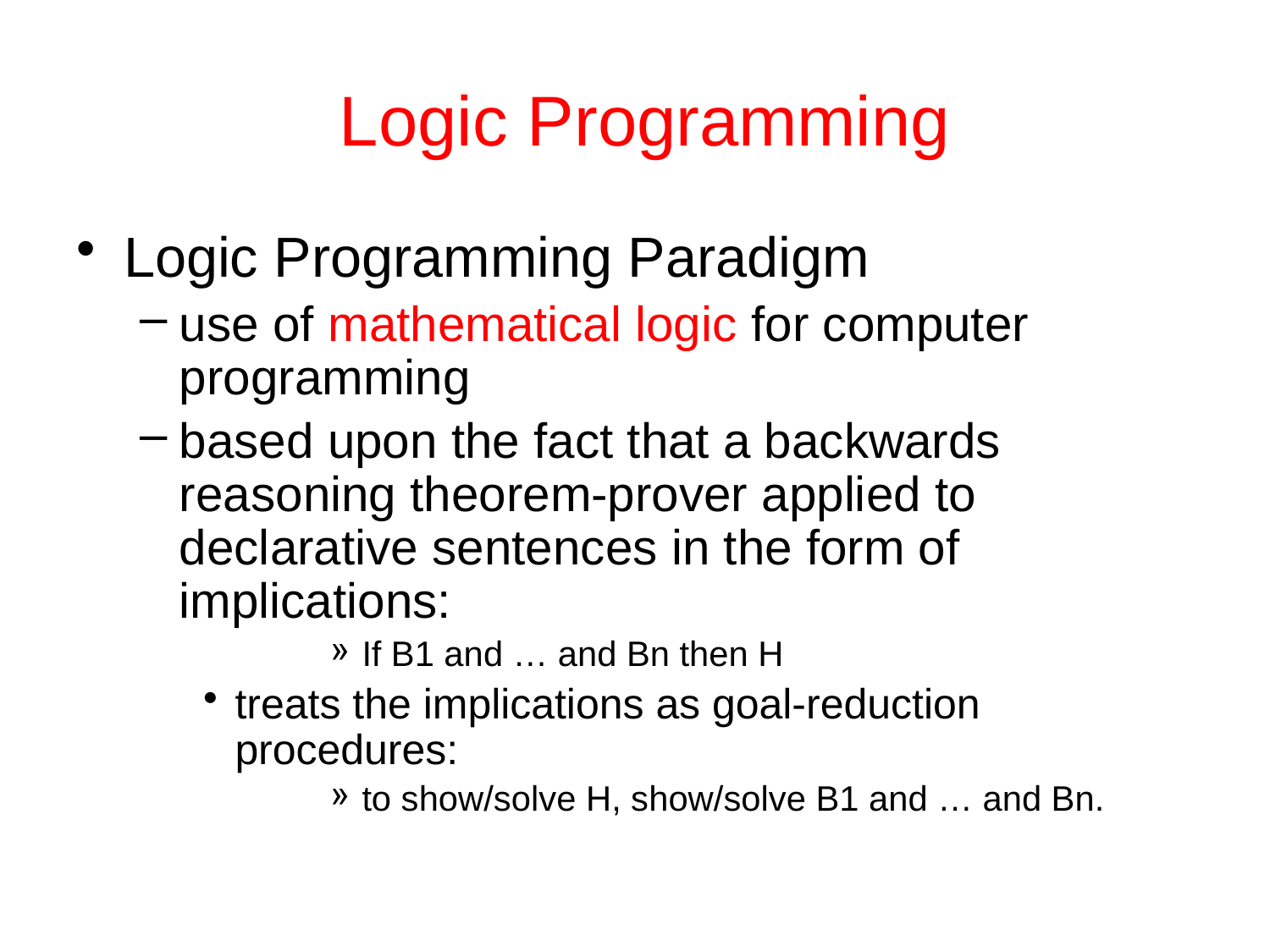

# Logic Programming
Logic Programming Paradigm
use of mathematical logic for computer programming
based upon the fact that a backwards reasoning theorem-prover applied to declarative sentences in the form of implications:
If B1 and … and Bn then H
treats the implications as goal-reduction procedures:
to show/solve H, show/solve B1 and … and Bn.